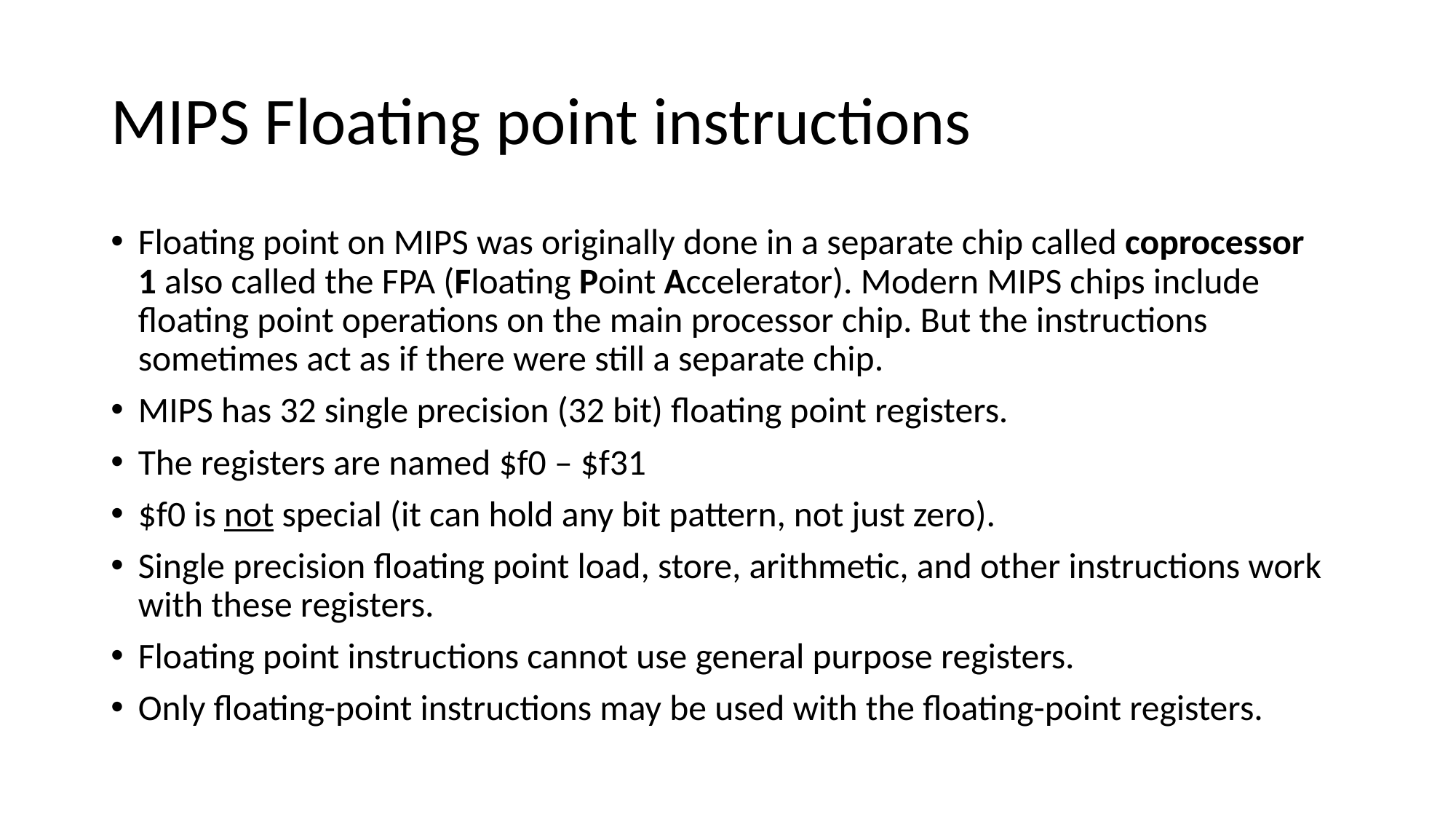

# MIPS Floating point instructions
Floating point on MIPS was originally done in a separate chip called coprocessor 1 also called the FPA (Floating Point Accelerator). Modern MIPS chips include floating point operations on the main processor chip. But the instructions sometimes act as if there were still a separate chip.
MIPS has 32 single precision (32 bit) floating point registers.
The registers are named $f0 – $f31
$f0 is not special (it can hold any bit pattern, not just zero).
Single precision floating point load, store, arithmetic, and other instructions work with these registers.
Floating point instructions cannot use general purpose registers.
Only floating-point instructions may be used with the floating-point registers.